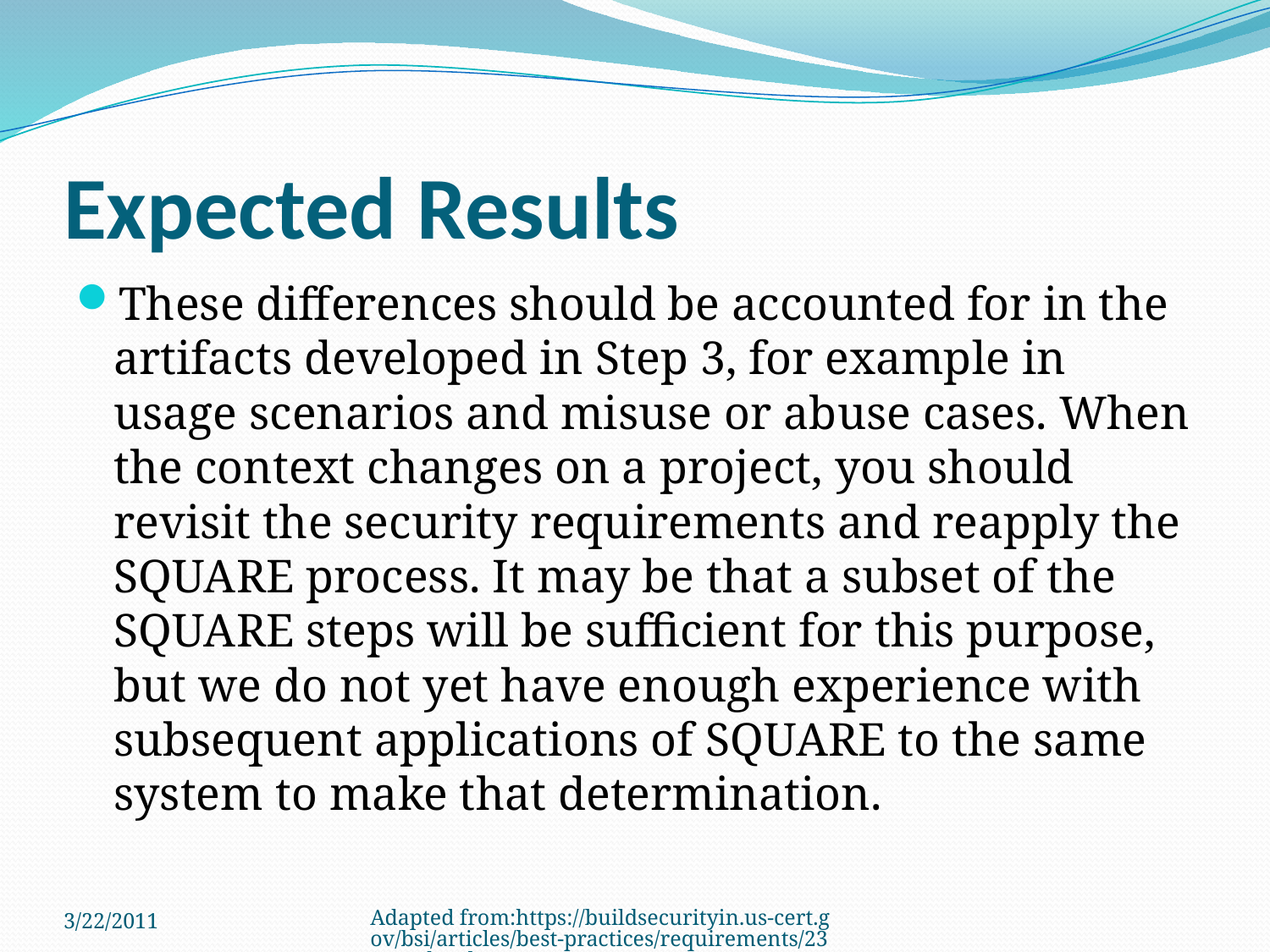

# Expected Results
These differences should be accounted for in the artifacts developed in Step 3, for example in usage scenarios and misuse or abuse cases. When the context changes on a project, you should revisit the security requirements and reapply the SQUARE process. It may be that a subset of the SQUARE steps will be sufficient for this purpose, but we do not yet have enough experience with subsequent applications of SQUARE to the same system to make that determination.

3/22/2011
Adapted from:https://buildsecurityin.us-cert.gov/bsi/articles/best-practices/requirements/232-BSI.html